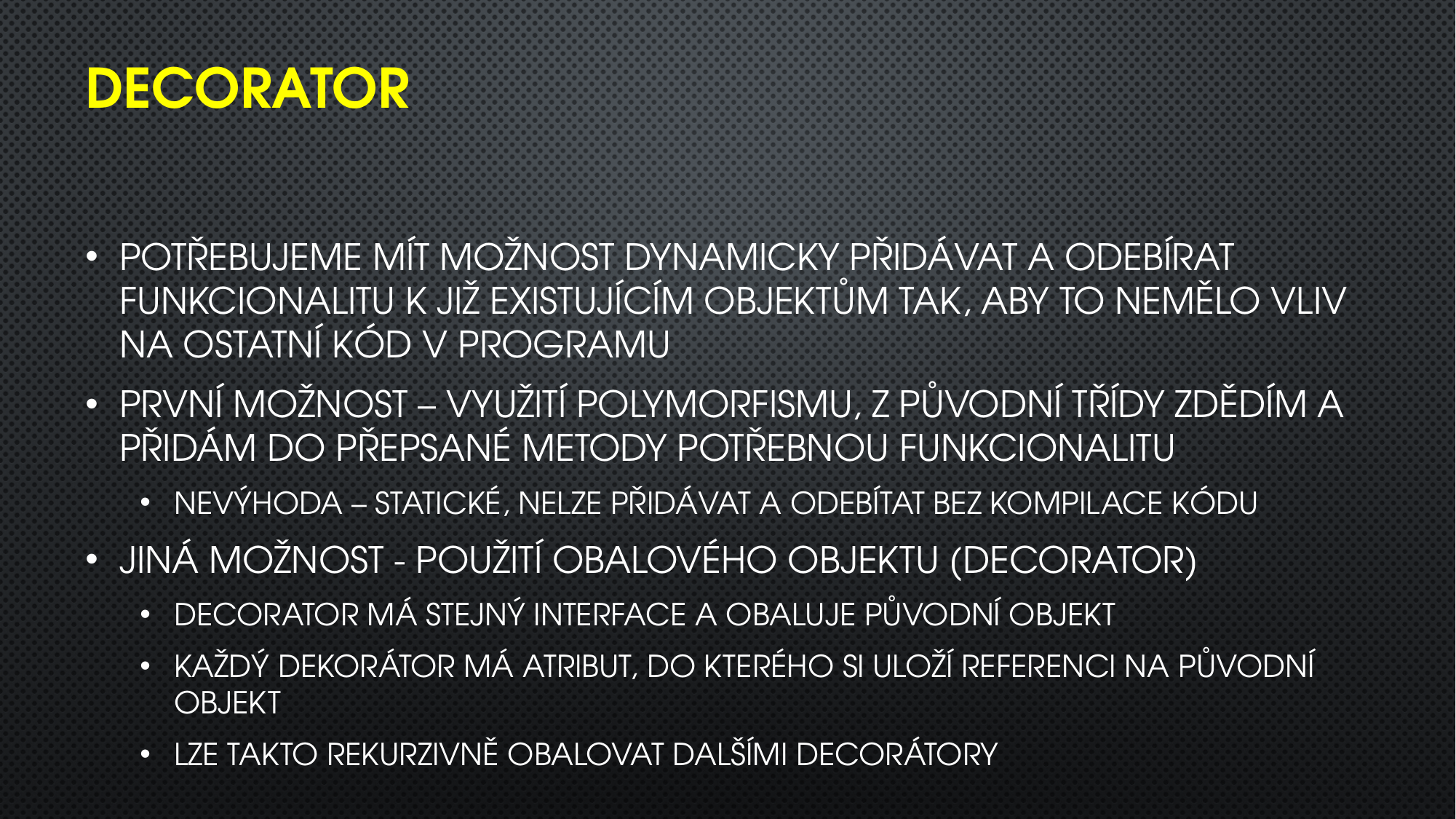

# DECORATOR
Potřebujeme mít možnost dynamicky přidávat a odebírat funkcionalitu k již existujícím objektům tak, aby to nemělo vliv na ostatní kód v programu
První možnost – využití polymorfismu, z původní třídy zdědím a přidám do přepsané metody potřebnou funkcionalitu
Nevýhoda – statické, nelze přidávat a odebítat bez kompilace kódu
Jiná možnost - Použití obalového objektu (Decorator)
Decorator má stejný interface a obaluje původní objekt
Každý dekorátor má atribut, do kterého si uloží referenci na původní objekt
Lze takto rekurzivně obalovat dalšími decorátory